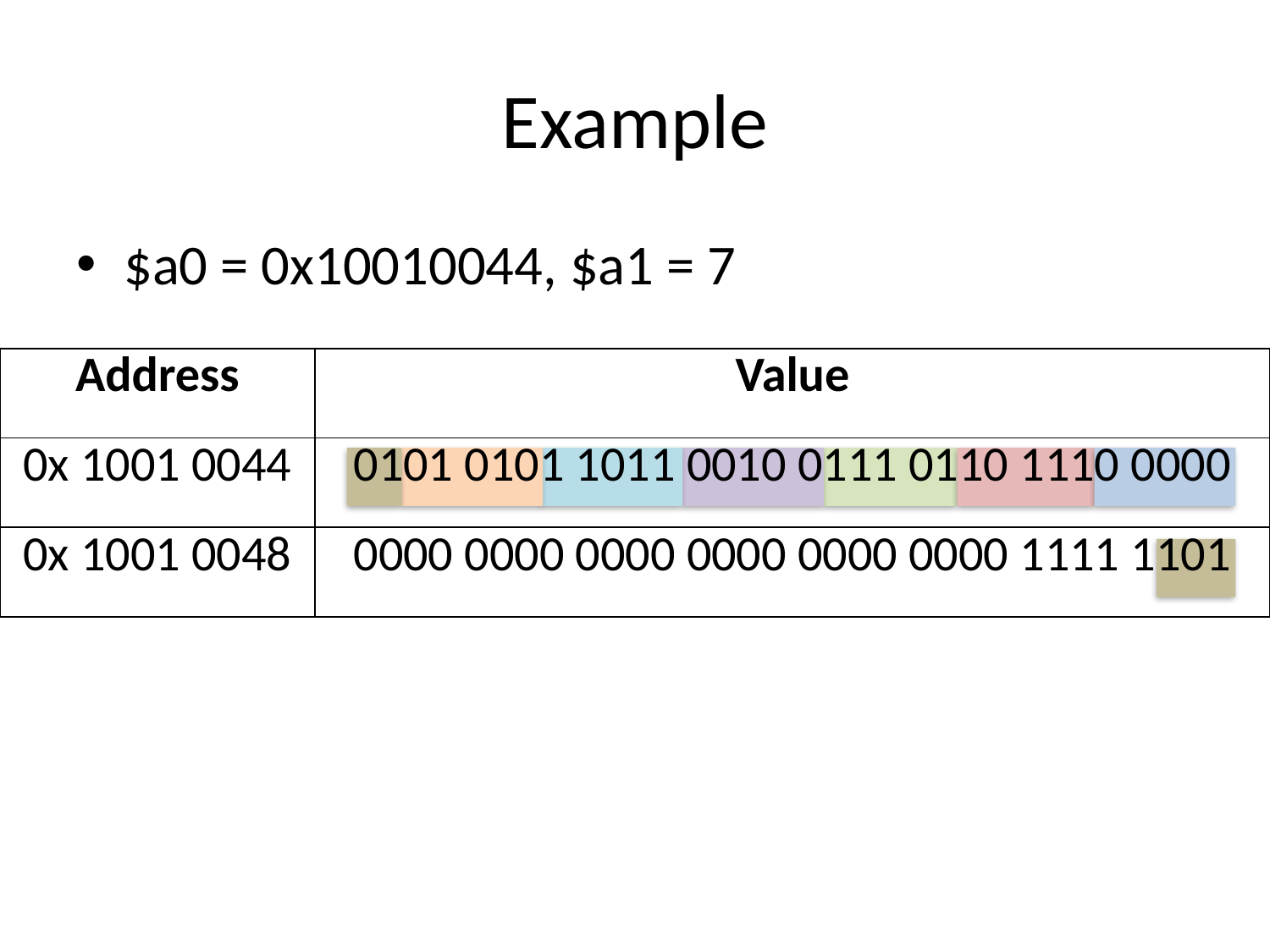

# Example
$a0 = 0x10010044, $a1 = 7
| Address | Value |
| --- | --- |
| 0x 1001 0044 | 0101 0101 1011 0010 0111 0110 1110 0000 |
| 0x 1001 0048 | 0000 0000 0000 0000 0000 0000 1111 1101 |